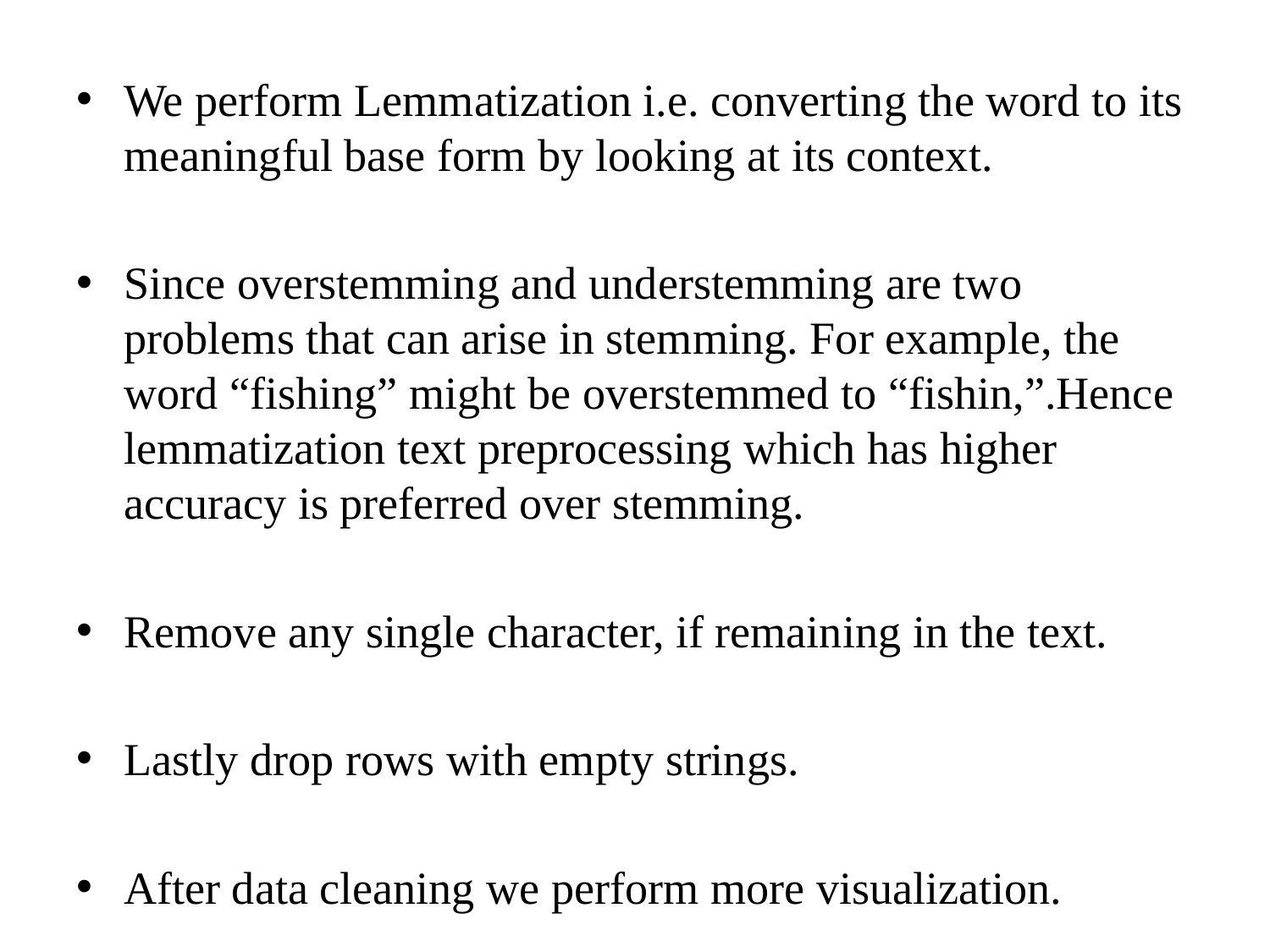

We perform Lemmatization i.e. converting the word to its meaningful base form by looking at its context.

Since overstemming and understemming are two problems that can arise in stemming. For example, the word “fishing” might be overstemmed to “fishin,”.Hence lemmatization text preprocessing which has higher accuracy is preferred over stemming.

Remove any single character, if remaining in the text.

Lastly drop rows with empty strings.

After data cleaning we perform more visualization.